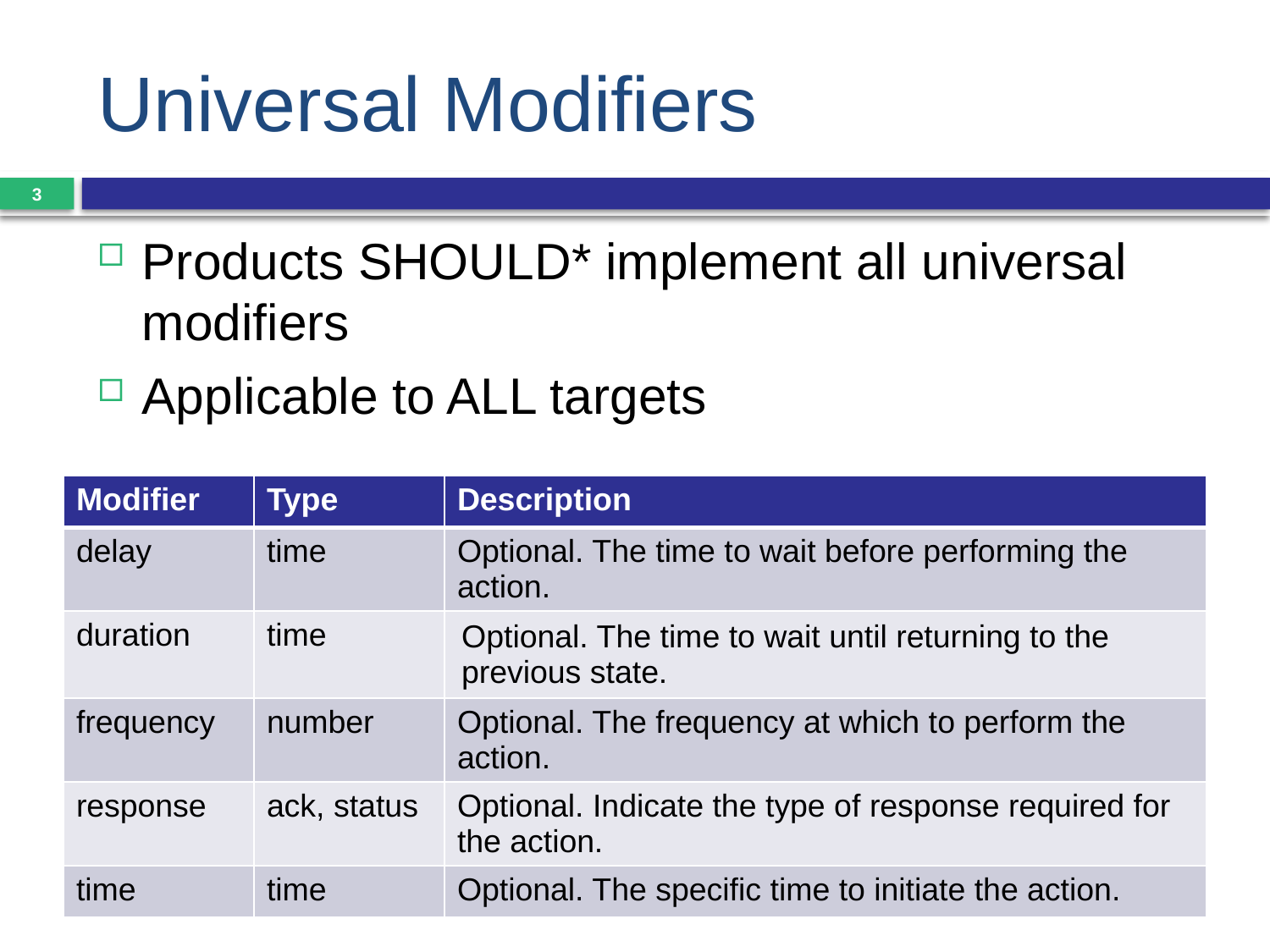

# Universal Modifiers
3
Products SHOULD* implement all universal modifiers
Applicable to ALL targets
| Modifier | Type | Description |
| --- | --- | --- |
| delay | time | Optional. The time to wait before performing the action. |
| duration | time | Optional. The time to wait until returning to the previous state. |
| frequency | number | Optional. The frequency at which to perform the action. |
| response | ack, status | Optional. Indicate the type of response required for the action. |
| time | time | Optional. The specific time to initiate the action. |